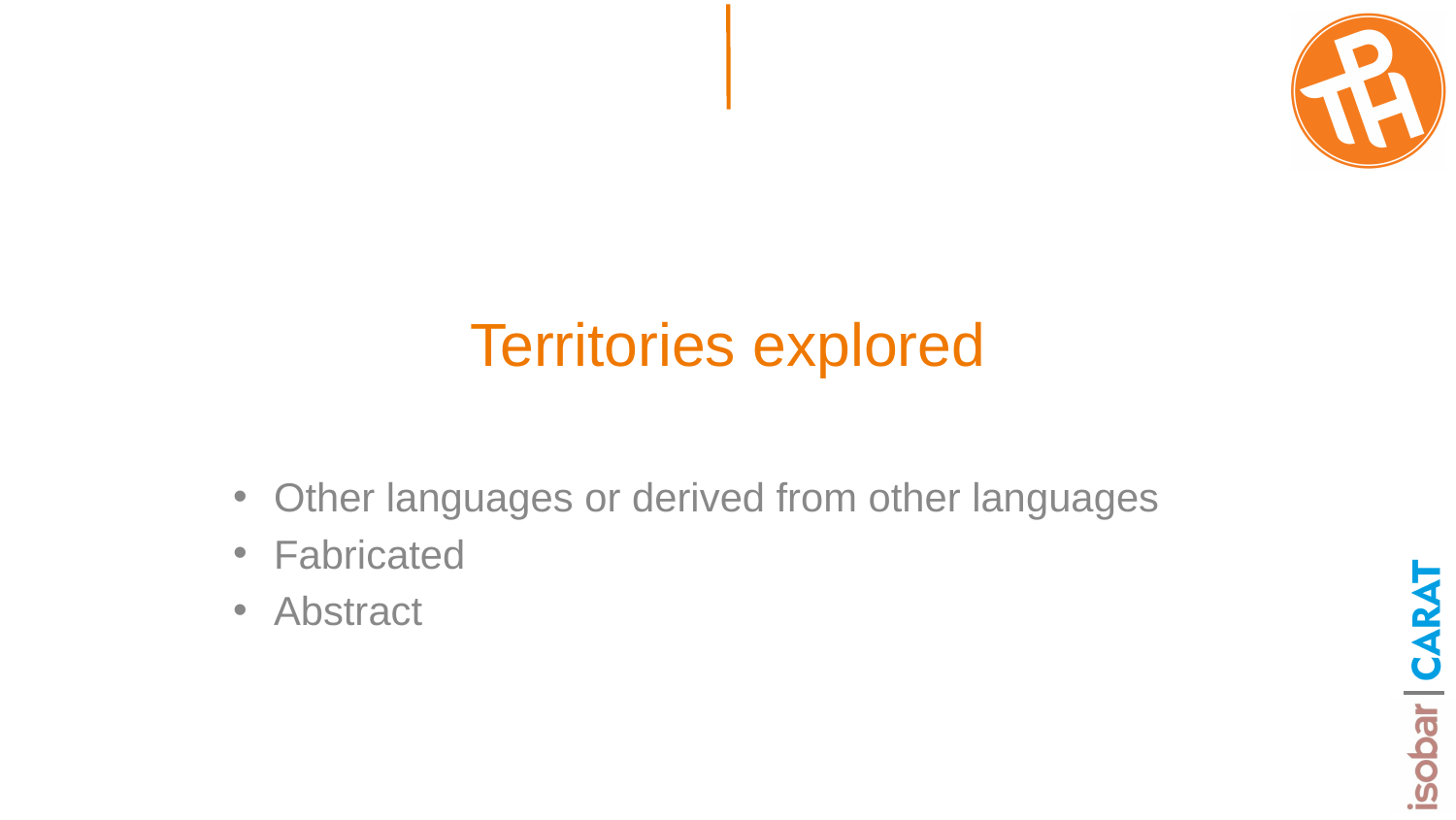

# Territories explored
Other languages or derived from other languages
Fabricated
Abstract